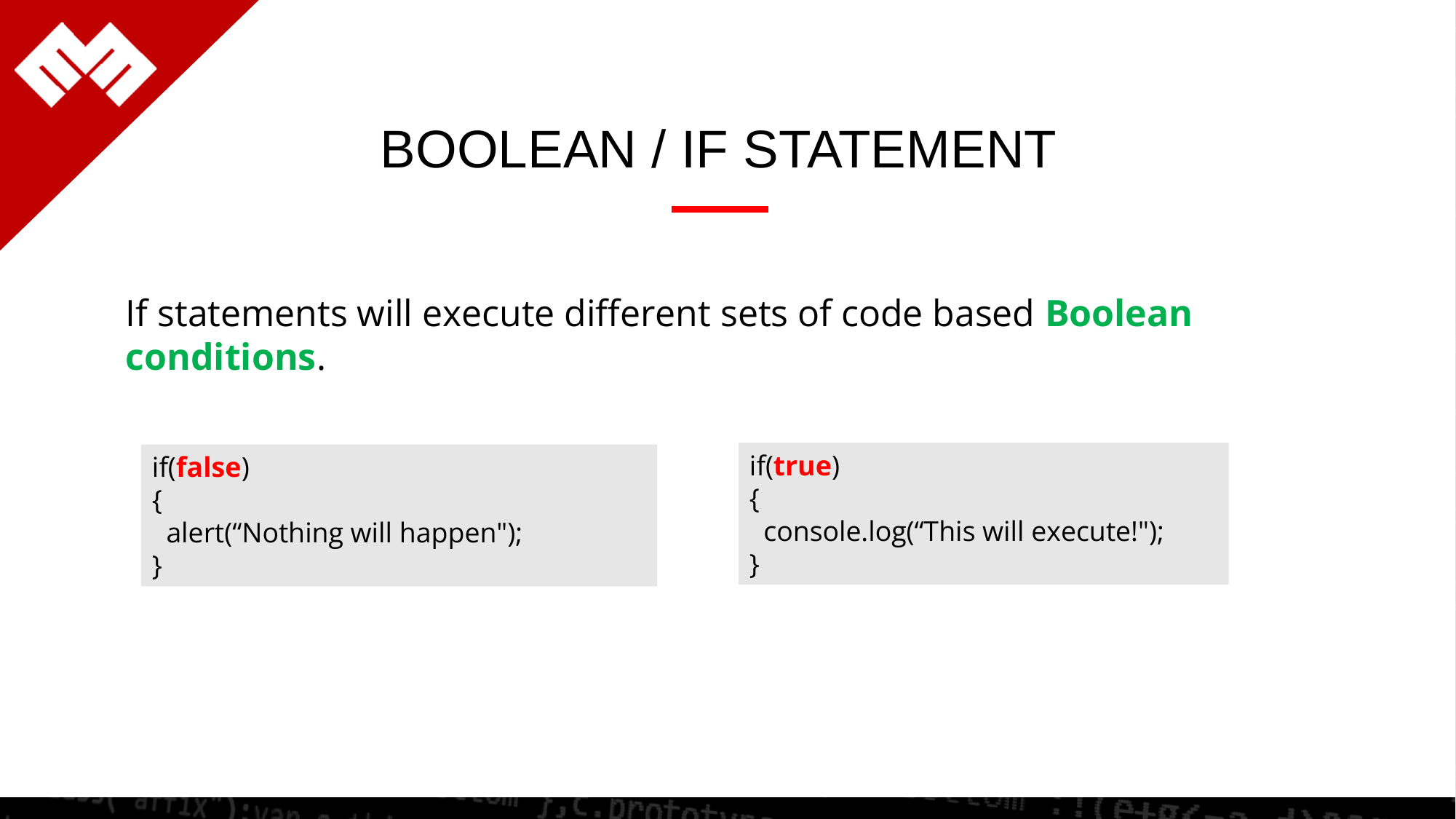

BOOLEAN / IF STATEMENT

If statements will execute different sets of code based Boolean conditions.
if(true)
{
  console.log(“This will execute!");
}
if(false)
{
  alert(“Nothing will happen");
}